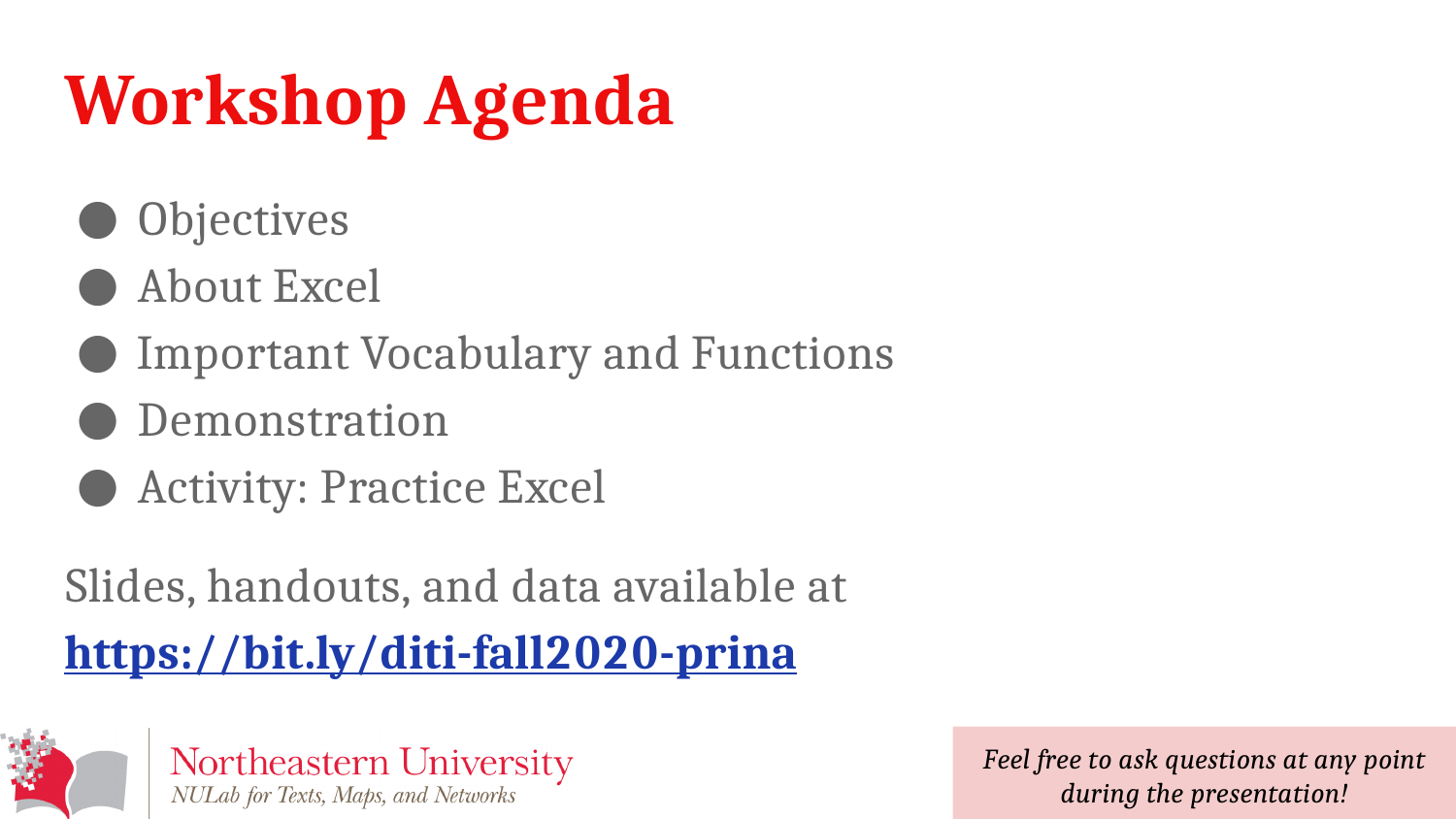

# Workshop Agenda
Objectives
About Excel
Important Vocabulary and Functions
Demonstration
Activity: Practice Excel
Slides, handouts, and data available at https://bit.ly/diti-fall2020-prina